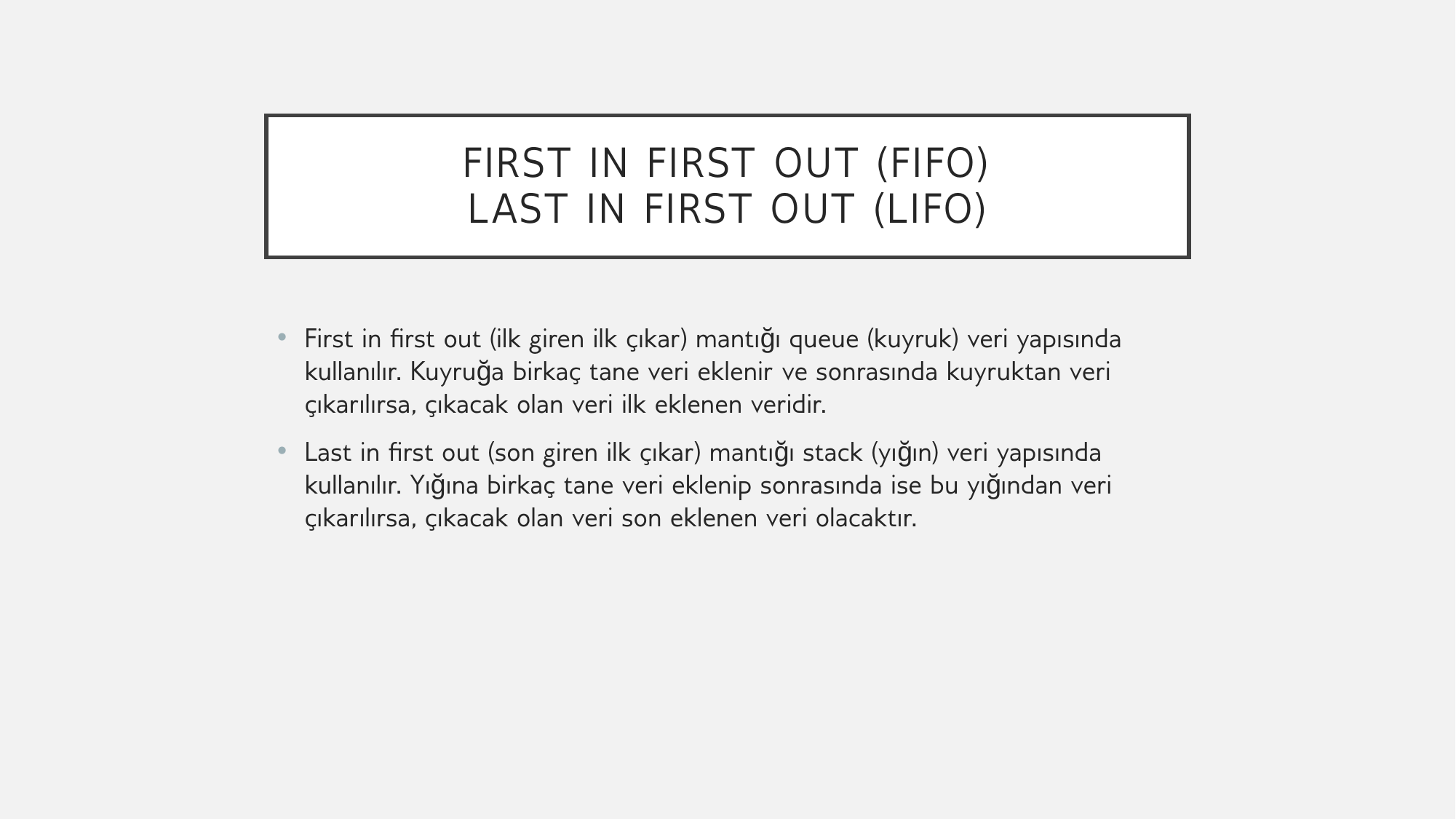

# Fırst ın fırst out (Fıfo) last ın fırst out (lıfo)
First in first out (ilk giren ilk çıkar) mantığı queue (kuyruk) veri yapısında kullanılır. Kuyruğa birkaç tane veri eklenir ve sonrasında kuyruktan veri çıkarılırsa, çıkacak olan veri ilk eklenen veridir.
Last in first out (son giren ilk çıkar) mantığı stack (yığın) veri yapısında kullanılır. Yığına birkaç tane veri eklenip sonrasında ise bu yığından veri çıkarılırsa, çıkacak olan veri son eklenen veri olacaktır.